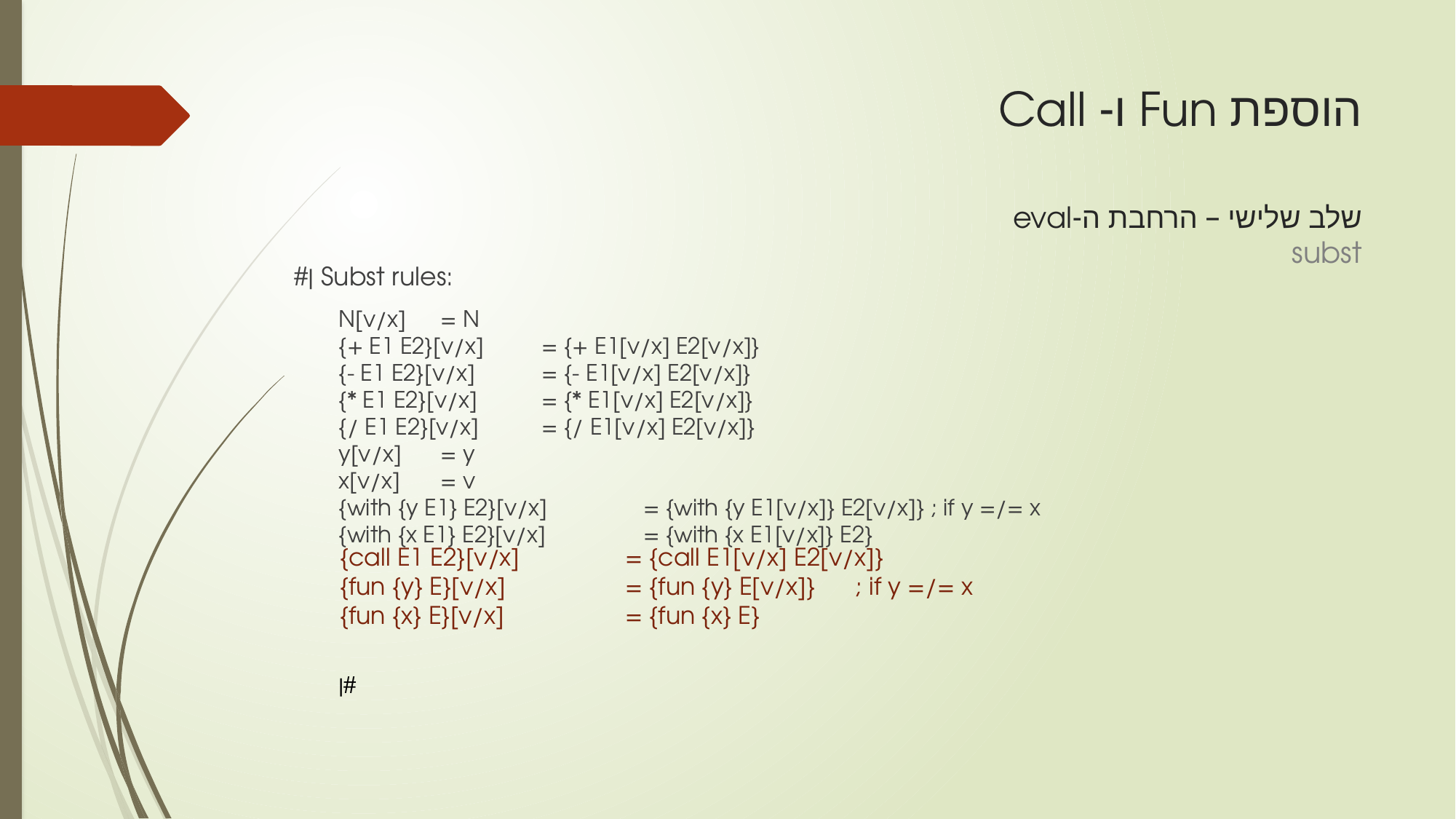

# הוספת Fun ו- Call שלב שלישי – הרחבת ה-eval subst
#| Subst rules:
N[v/x] 				= N
{+ E1 E2}[v/x] 			= {+ E1[v/x] E2[v/x]}
{- E1 E2}[v/x] 			= {- E1[v/x] E2[v/x]}
{* E1 E2}[v/x] 			= {* E1[v/x] E2[v/x]}
{/ E1 E2}[v/x] 			= {/ E1[v/x] E2[v/x]}
y[v/x] 				= y
x[v/x] 				= v
{with {y E1} E2}[v/x] 	= {with {y E1[v/x]} E2[v/x]} ; if y =/= x
{with {x E1} E2}[v/x] 	= {with {x E1[v/x]} E2}

|#
{call E1 E2}[v/x] 	          = {call E1[v/x] E2[v/x]}
{fun {y} E}[v/x] 	          = {fun {y} E[v/x]}      ; if y =/= x
{fun {x} E}[v/x] 	          = {fun {x} E}